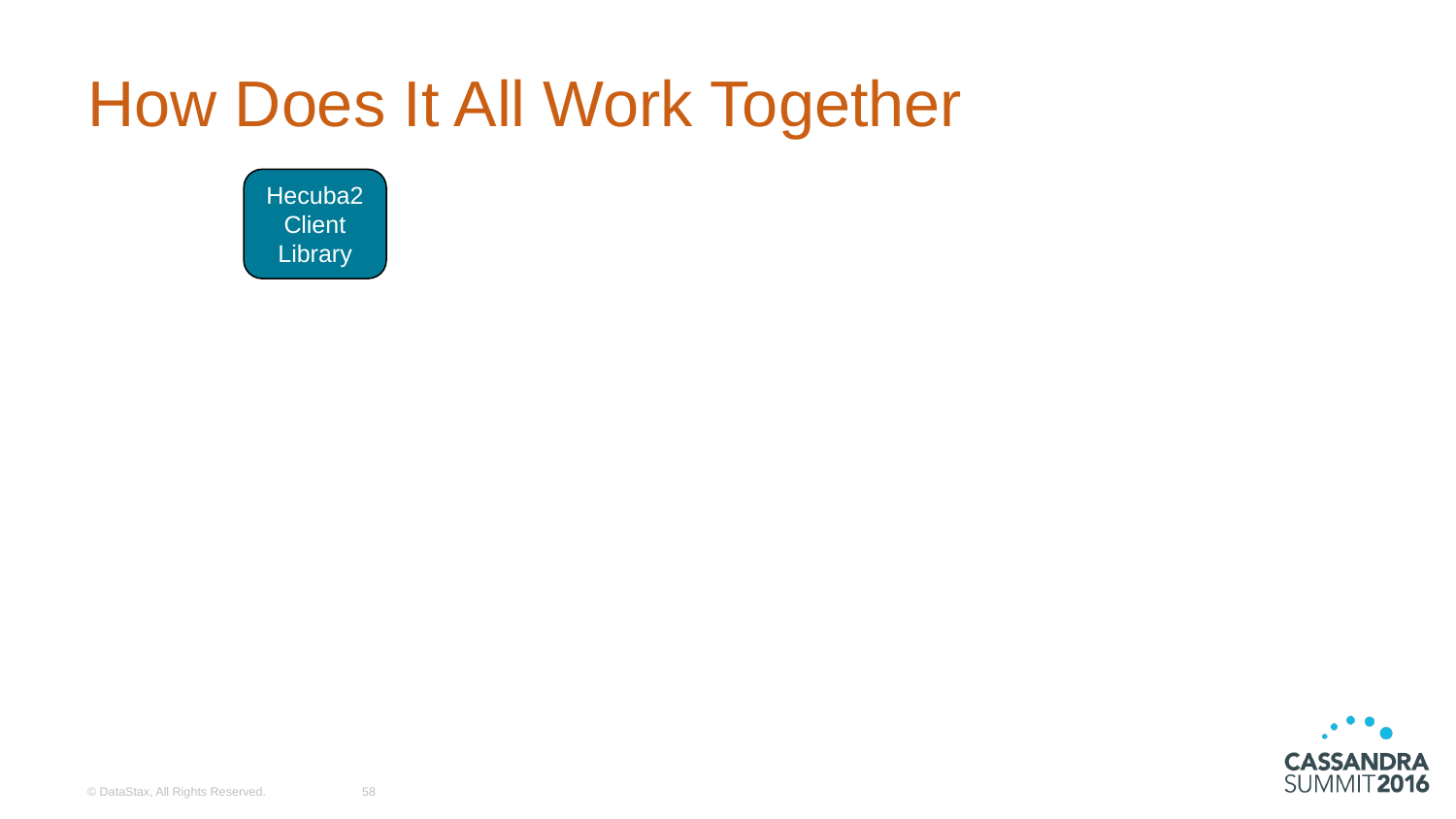

# How Does It All Work Together
Hecuba2
Client
Library
© DataStax, All Rights Reserved.
58